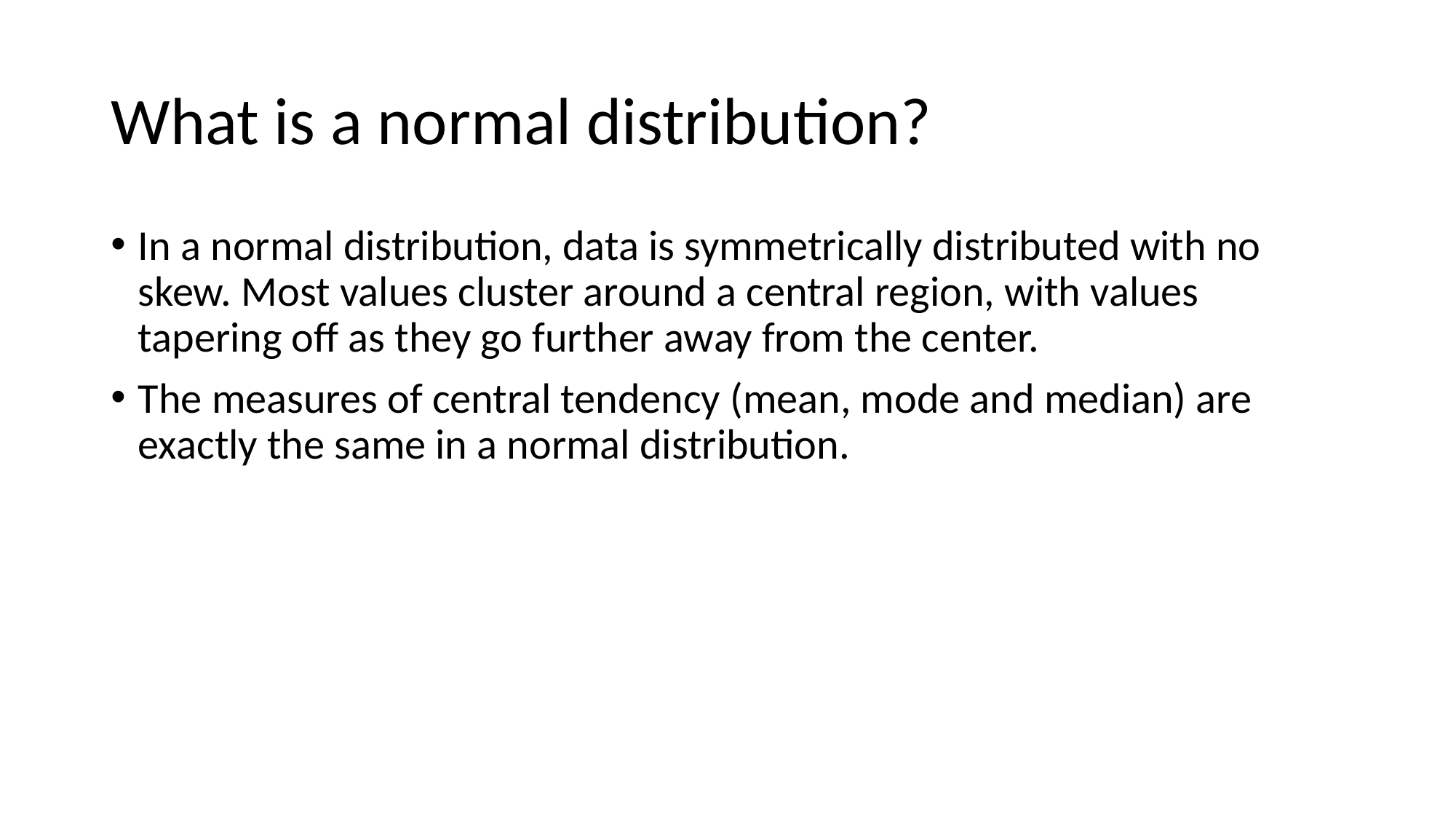

# What is a normal distribution?
In a normal distribution, data is symmetrically distributed with no skew. Most values cluster around a central region, with values tapering off as they go further away from the center.
The measures of central tendency (mean, mode and median) are exactly the same in a normal distribution.